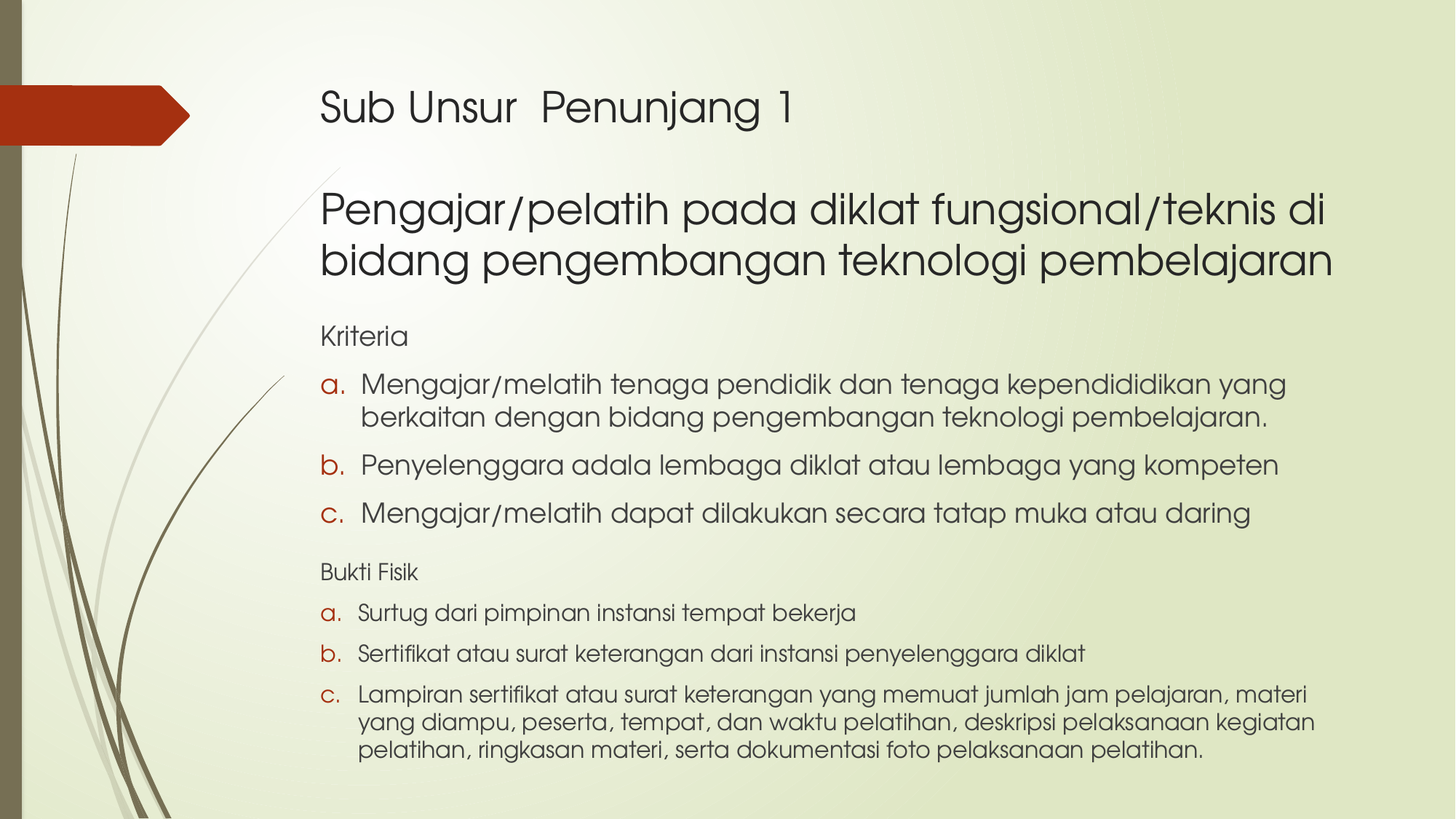

# Sub Unsur  Penunjang 1 Pengajar/pelatih pada diklat fungsional/teknis di bidang pengembangan teknologi pembelajaran
Kriteria
Mengajar/melatih tenaga pendidik dan tenaga kependididikan yang berkaitan dengan bidang pengembangan teknologi pembelajaran.
Penyelenggara adala lembaga diklat atau lembaga yang kompeten
Mengajar/melatih dapat dilakukan secara tatap muka atau daring

Bukti Fisik
Surtug dari pimpinan instansi tempat bekerja
Sertifikat atau surat keterangan dari instansi penyelenggara diklat
Lampiran sertifikat atau surat keterangan yang memuat jumlah jam pelajaran, materi yang diampu, peserta, tempat, dan waktu pelatihan, deskripsi pelaksanaan kegiatan pelatihan, ringkasan materi, serta dokumentasi foto pelaksanaan pelatihan.